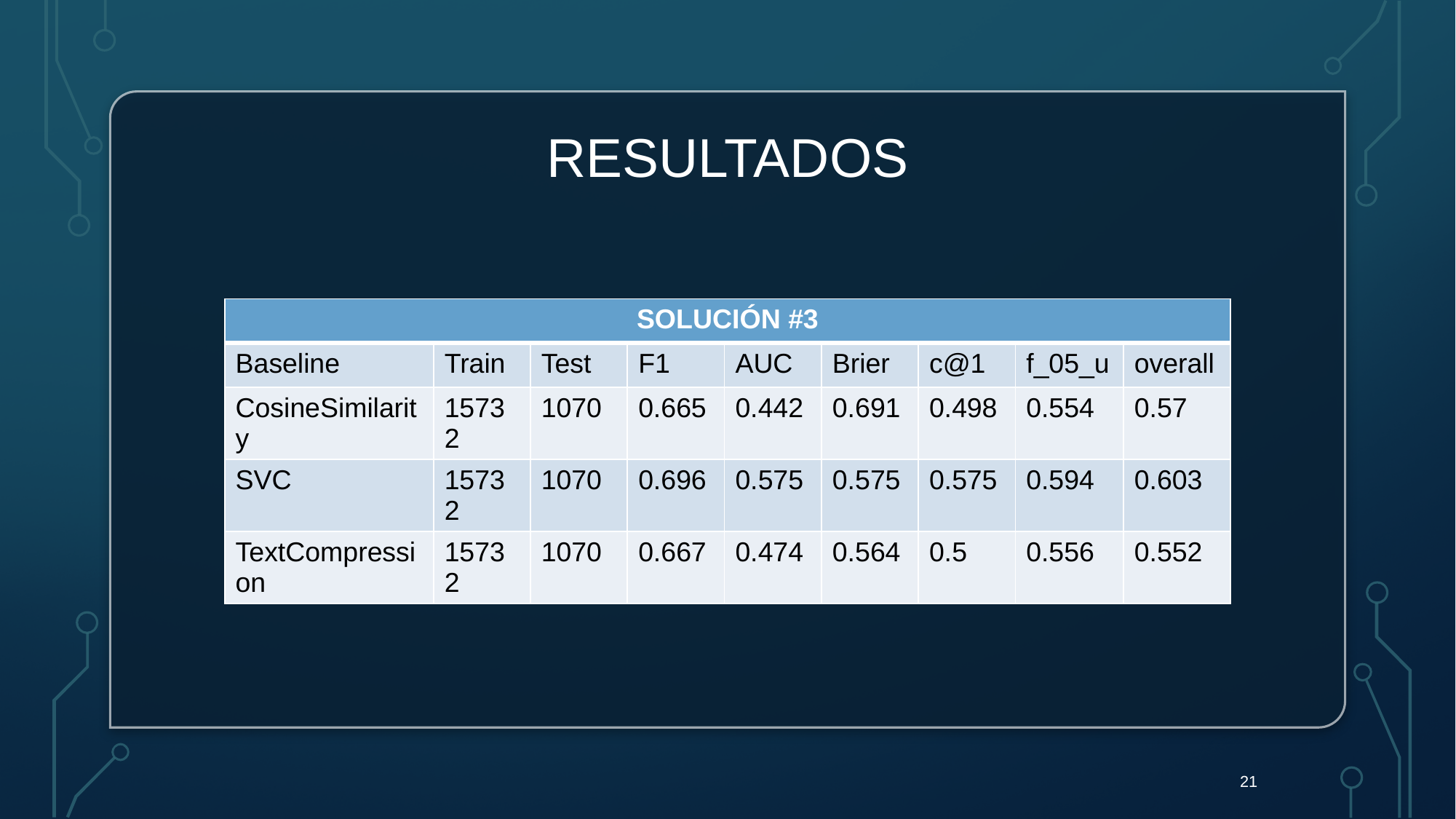

# Resultados
| SOLUCIÓN #3 |  |  |  |  |  |  |  |  |
| --- | --- | --- | --- | --- | --- | --- | --- | --- |
| Baseline | Train | Test | F1 | AUC | Brier | c@1 | f\_05\_u | overall |
| CosineSimilarity | 15732 | 1070 | 0.665 | 0.442 | 0.691 | 0.498 | 0.554 | 0.57 |
| SVC | 15732 | 1070 | 0.696 | 0.575 | 0.575 | 0.575 | 0.594 | 0.603 |
| TextCompression | 15732 | 1070 | 0.667 | 0.474 | 0.564 | 0.5 | 0.556 | 0.552 |

21